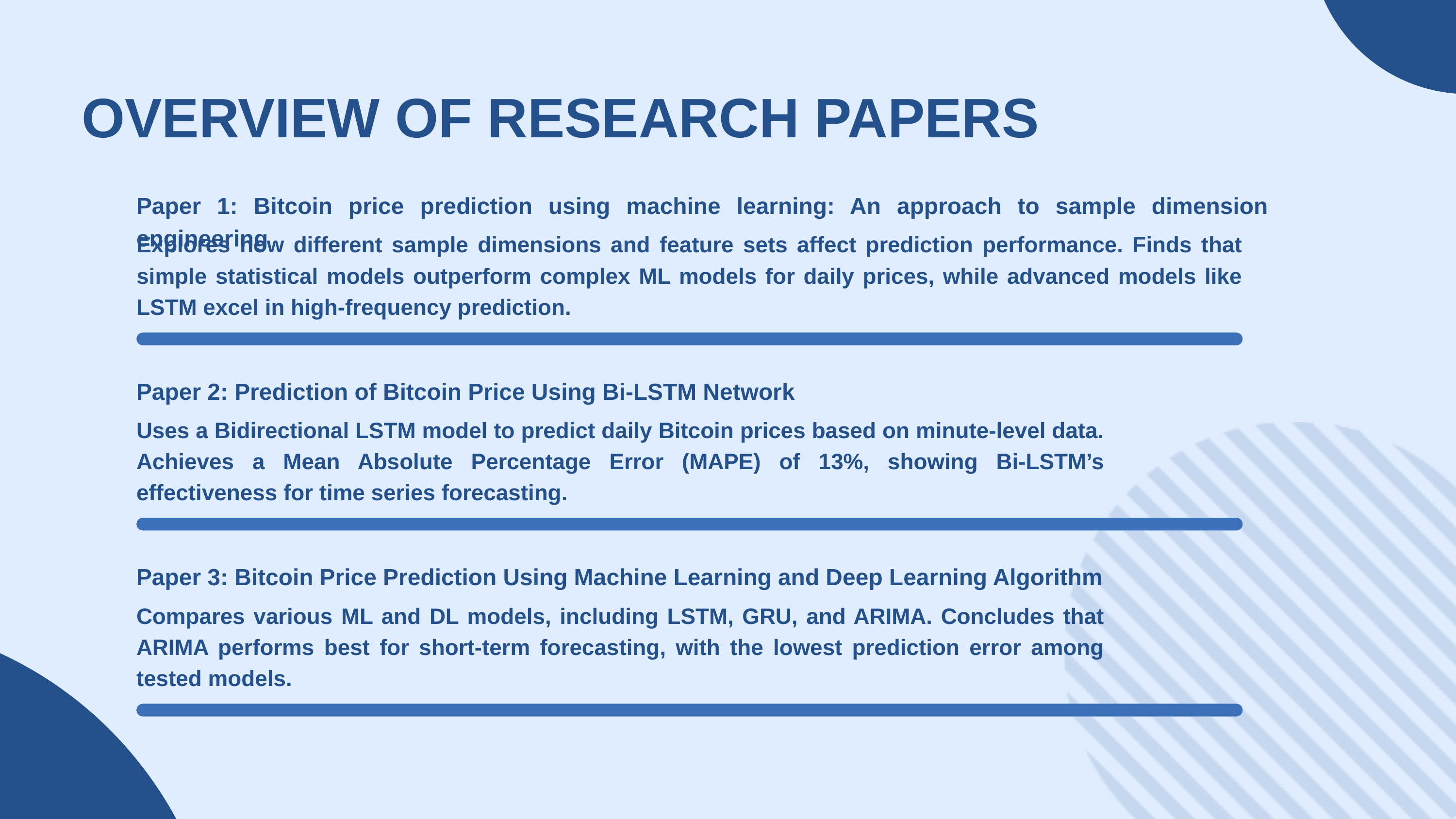

OVERVIEW OF RESEARCH PAPERS
Paper 1: Bitcoin price prediction using machine learning: An approach to sample dimension engineering
Explores how different sample dimensions and feature sets affect prediction performance. Finds that simple statistical models outperform complex ML models for daily prices, while advanced models like LSTM excel in high-frequency prediction.

Paper 2: Prediction of Bitcoin Price Using Bi-LSTM Network
Uses a Bidirectional LSTM model to predict daily Bitcoin prices based on minute-level data. Achieves a Mean Absolute Percentage Error (MAPE) of 13%, showing Bi-LSTM’s effectiveness for time series forecasting.

Paper 3: Bitcoin Price Prediction Using Machine Learning and Deep Learning Algorithm
Compares various ML and DL models, including LSTM, GRU, and ARIMA. Concludes that ARIMA performs best for short-term forecasting, with the lowest prediction error among tested models.